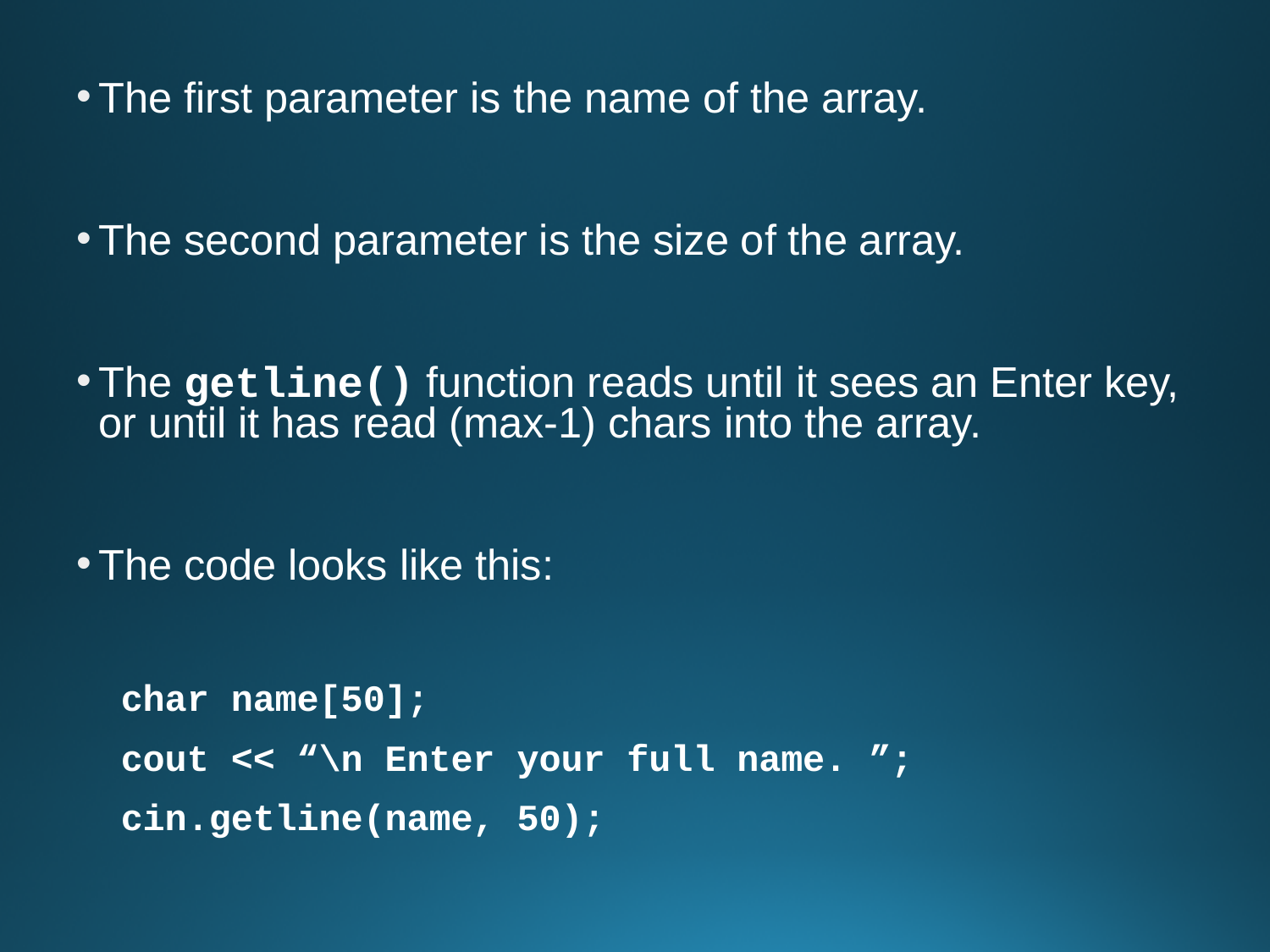

The first parameter is the name of the array.

The second parameter is the size of the array.

The getline() function reads until it sees an Enter key, or until it has read (max-1) chars into the array.

The code looks like this:

char name[50];
cout << “\n Enter your full name. ”;
cin.getline(name, 50);